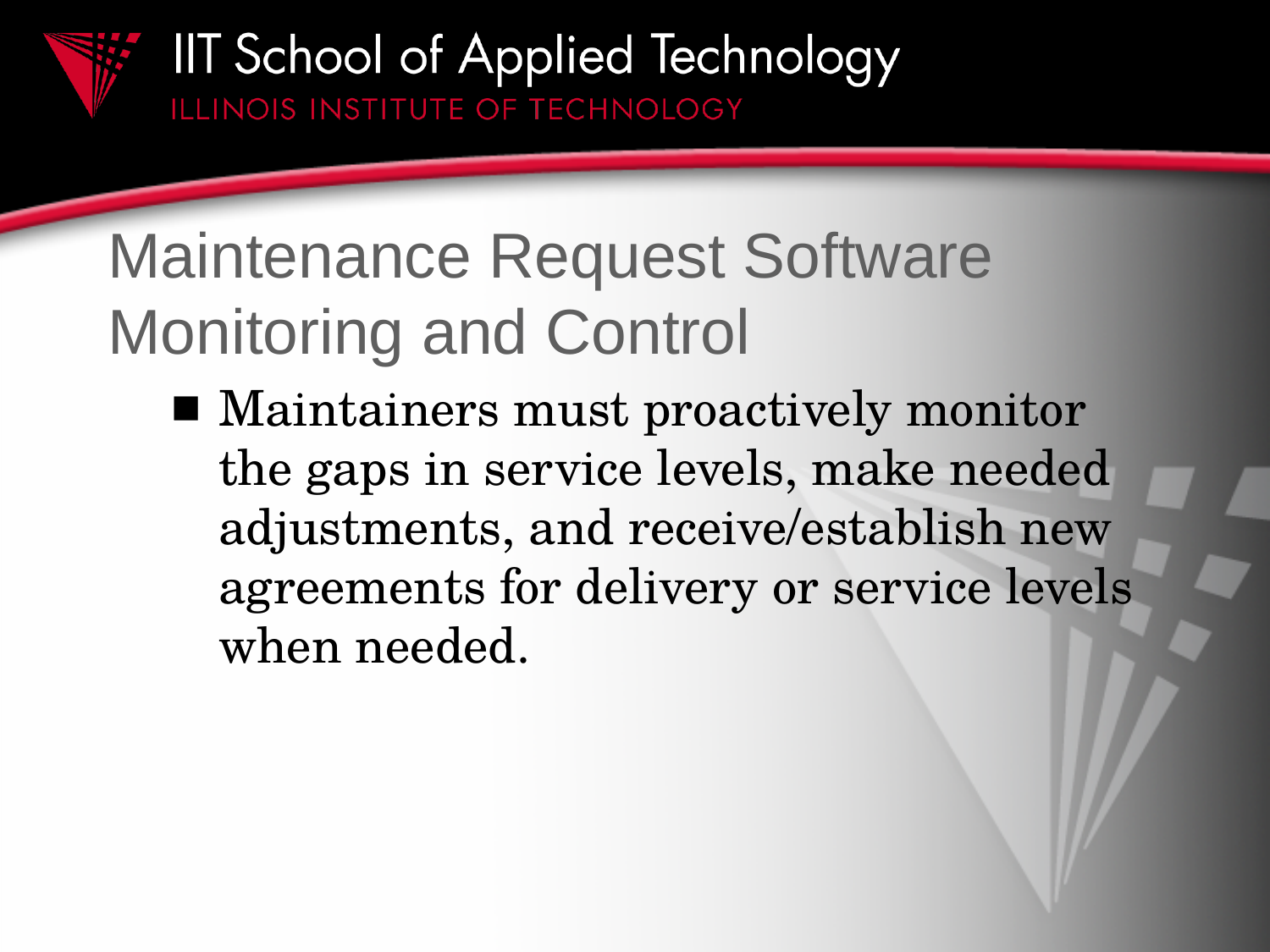

# Maintenance Request Software Monitoring and Control
Maintainers must proactively monitor the gaps in service levels, make needed adjustments, and receive/establish new agreements for delivery or service levels when needed.